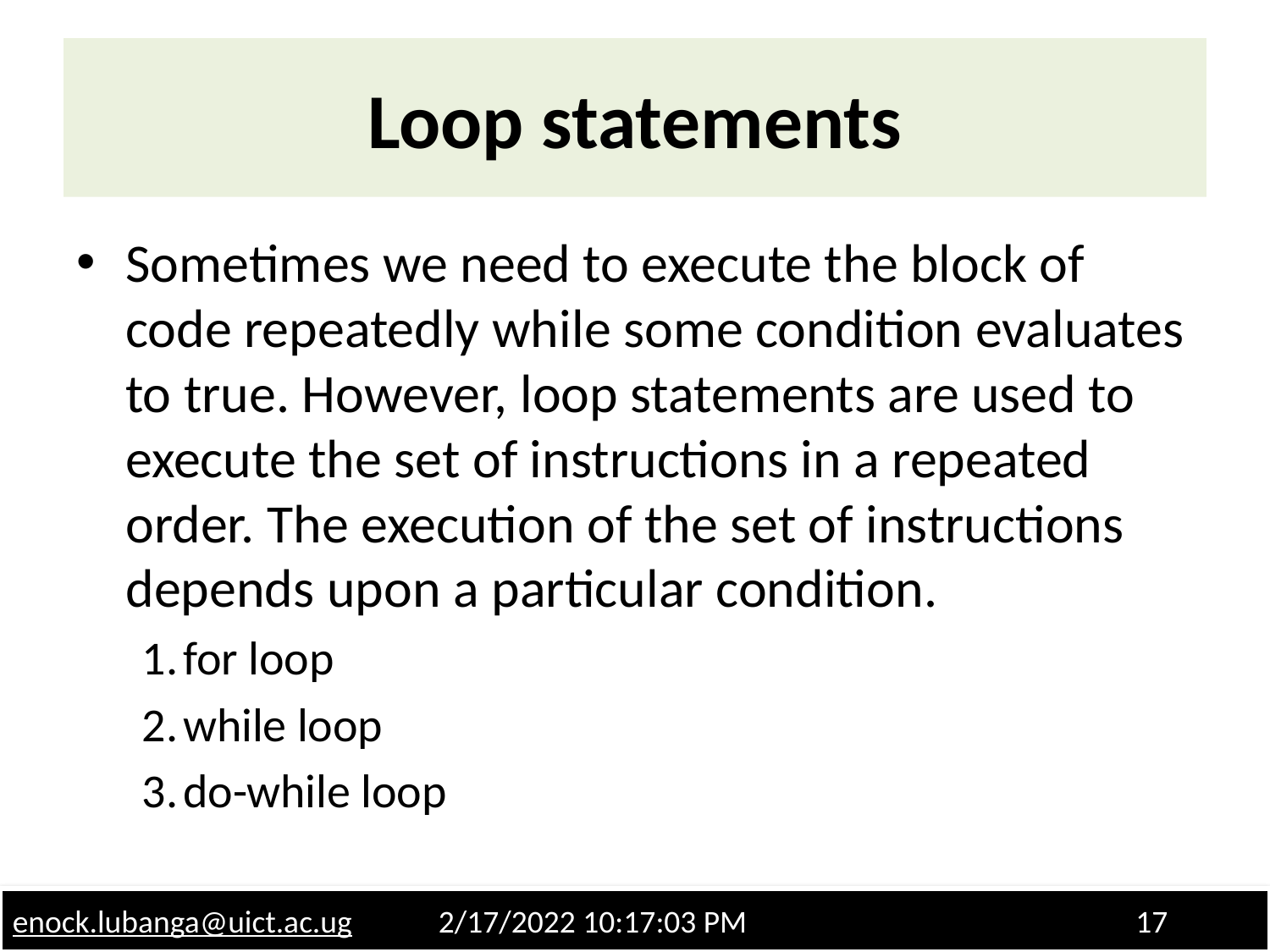

# Loop statements
Sometimes we need to execute the block of code repeatedly while some condition evaluates to true. However, loop statements are used to execute the set of instructions in a repeated order. The execution of the set of instructions depends upon a particular condition.
for loop
while loop
do-while loop